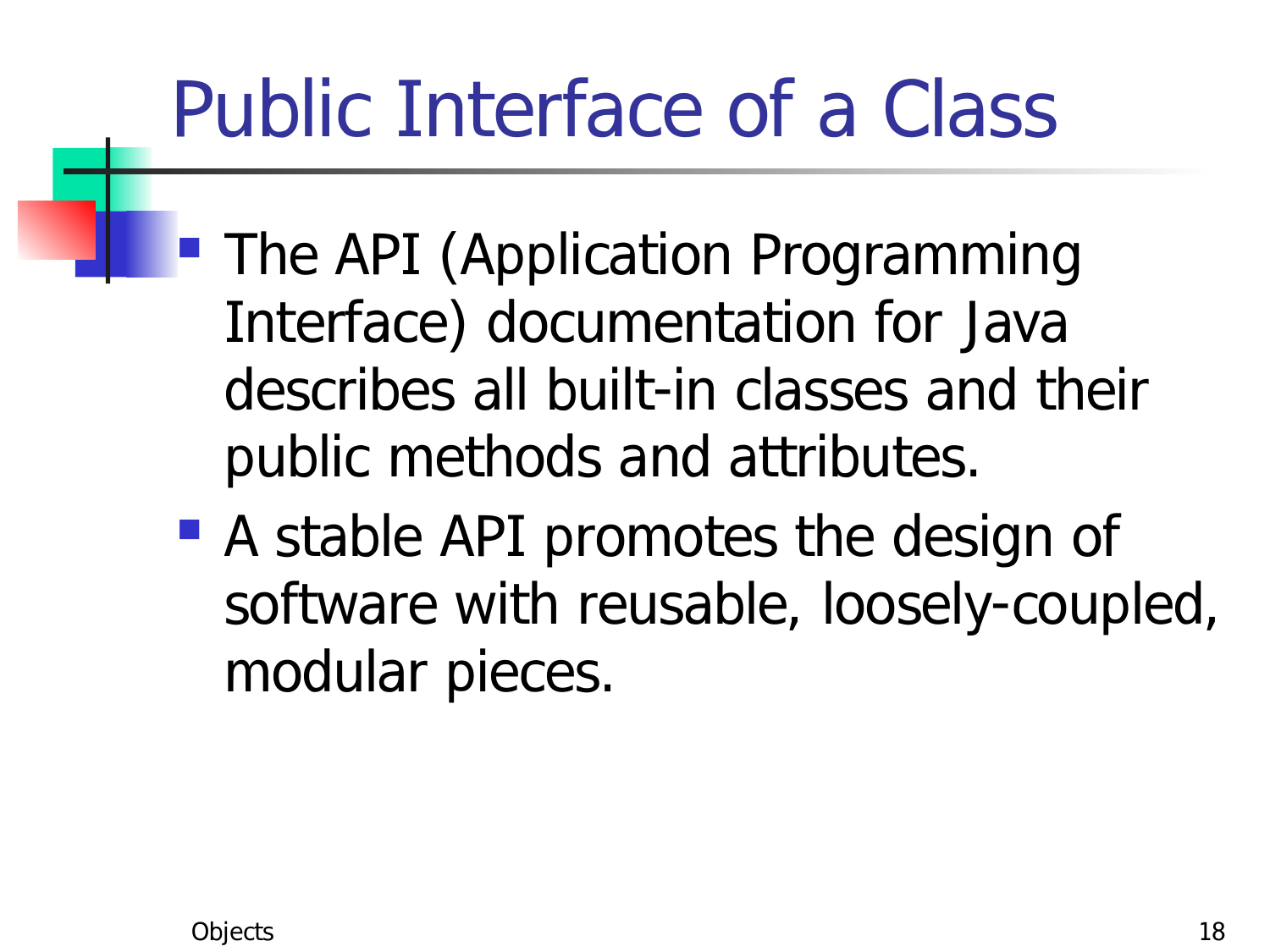

# Public Interface of a Class
The API (Application Programming Interface) documentation for Java describes all built-in classes and their public methods and attributes.
A stable API promotes the design of software with reusable, loosely-coupled, modular pieces.
Objects
18